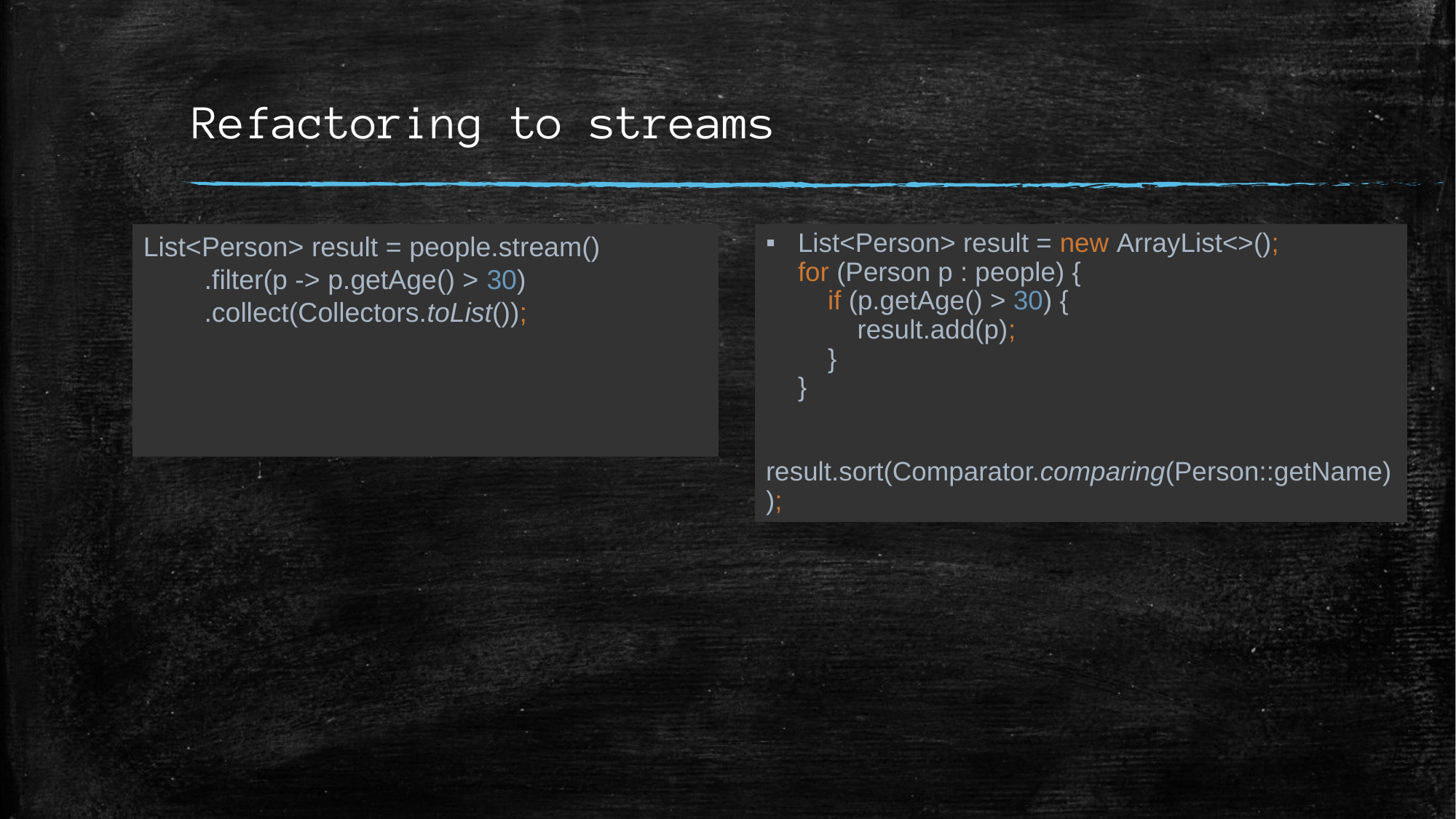

# Refactoring to streams

List<Person> result = people.stream()
        .filter(p -> p.getAge() > 30)
        .collect(Collectors.toList());

List<Person> result = new ArrayList<>();
for (Person p : people) {
    if (p.getAge() > 30) {
        result.add(p);
    }
}
result.sort(Comparator.comparing(Person::getName));